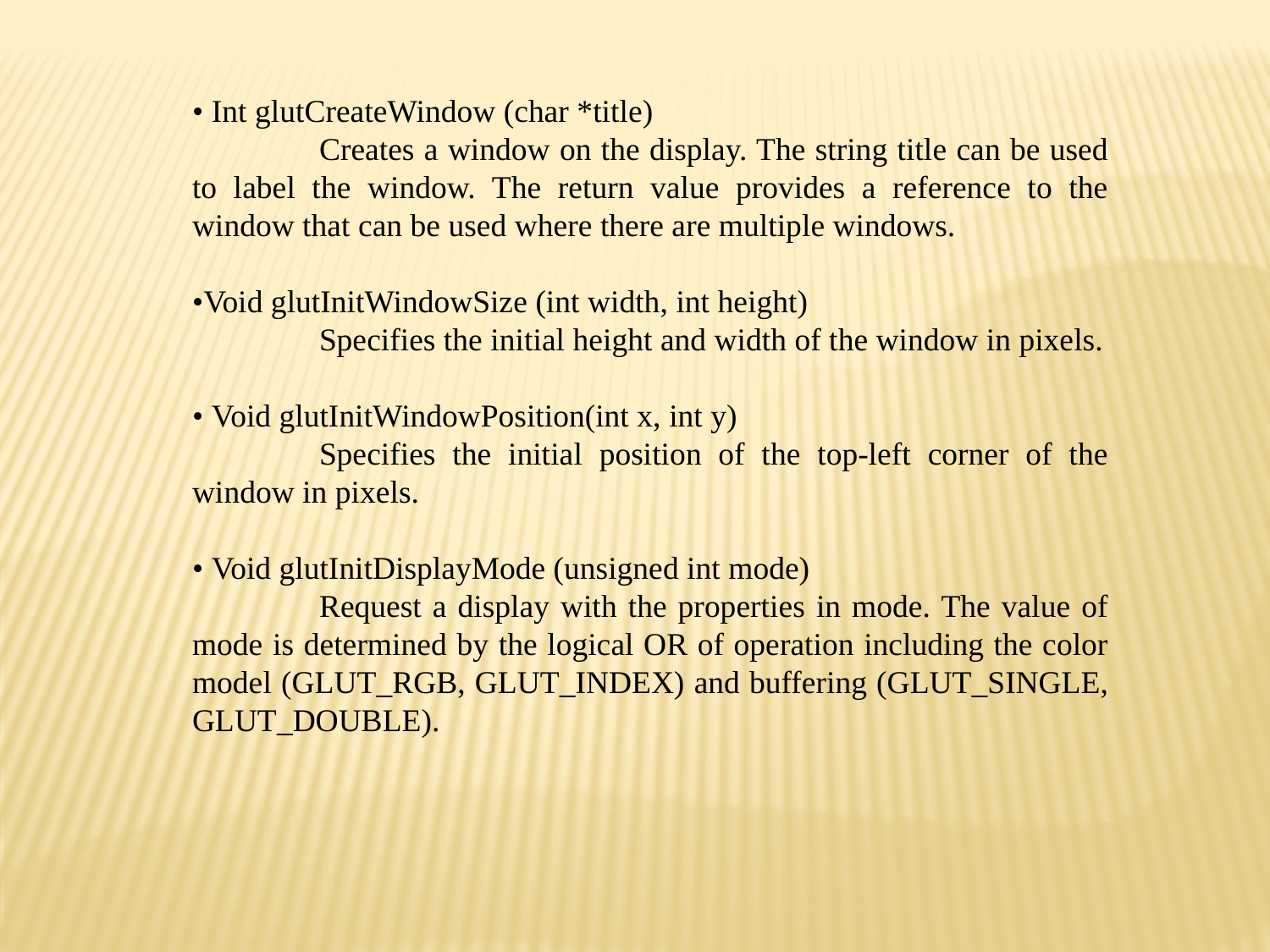

• Int glutCreateWindow (char *title)
	Creates a window on the display. The string title can be used to label the window. The return value provides a reference to the window that can be used where there are multiple windows.

•Void glutInitWindowSize (int width, int height)
	Specifies the initial height and width of the window in pixels.

• Void glutInitWindowPosition(int x, int y)
	Specifies the initial position of the top-left corner of the window in pixels.

• Void glutInitDisplayMode (unsigned int mode)
	Request a display with the properties in mode. The value of mode is determined by the logical OR of operation including the color model (GLUT_RGB, GLUT_INDEX) and buffering (GLUT_SINGLE, GLUT_DOUBLE).